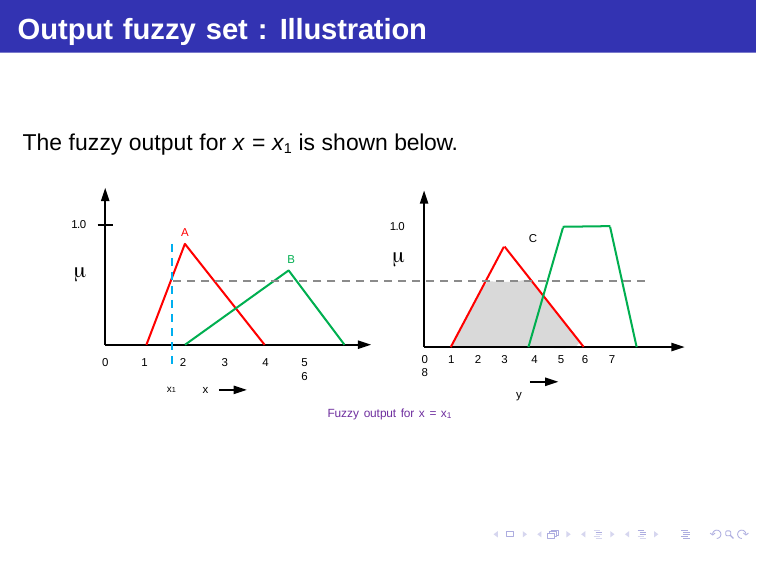

# Output fuzzy set : Illustration
The fuzzy output for x = x1 is shown below.

1.0
1.0
A

C
μ

B
μ
0  1  2  3	4  5  6	7	8
y
0
1
2
3
4
5	6
x1

x

Fuzzy output for x = x1
Debasis Samanta (IIT Kharagpur)
Soft Computing Applications
17.01.2016
21 / 55